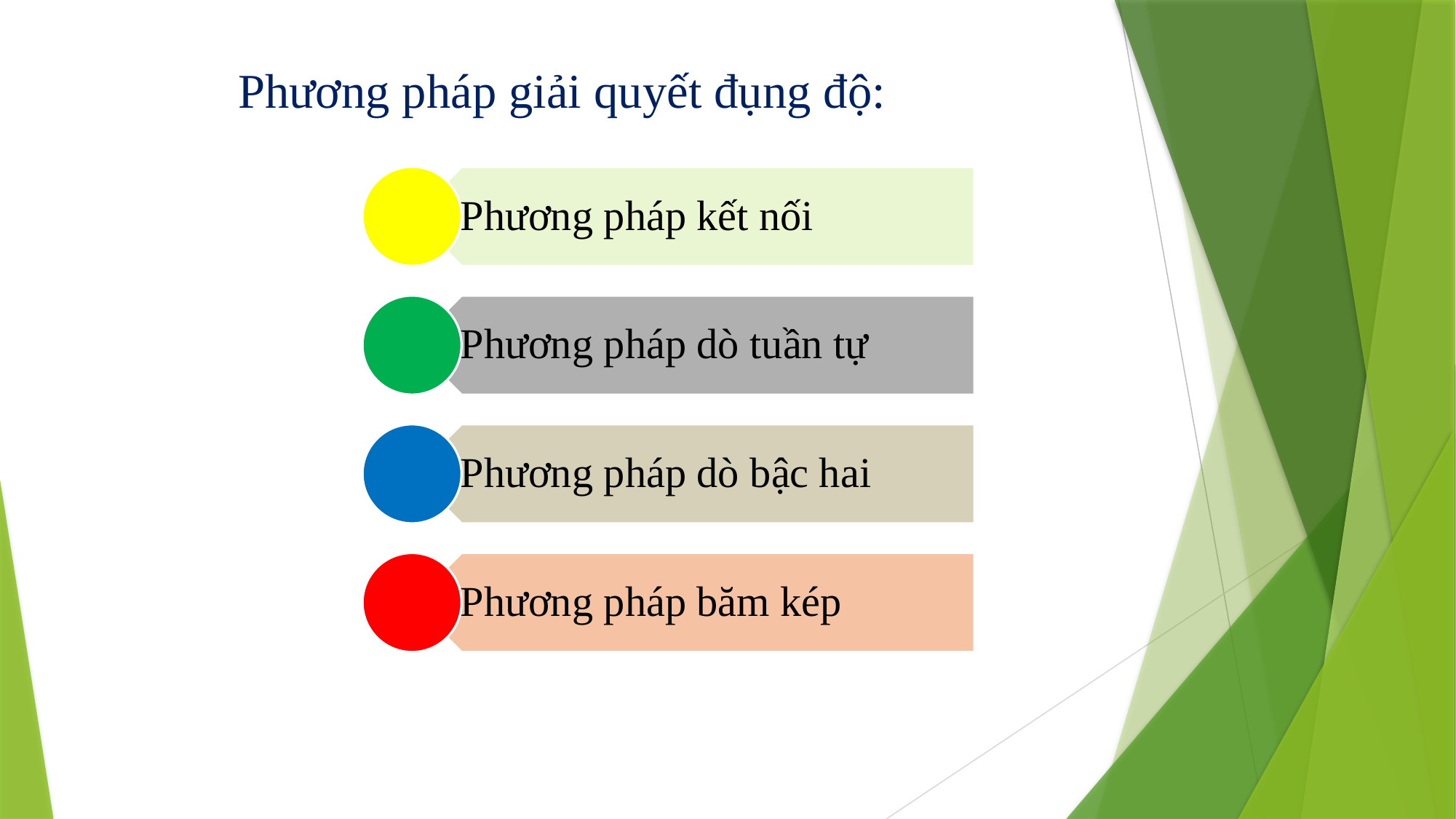

Phương pháp giải quyết đụng độ:
Phương pháp kết nối
Phương pháp dò tuần tự
Phương pháp dò bậc hai
Phương pháp băm kép